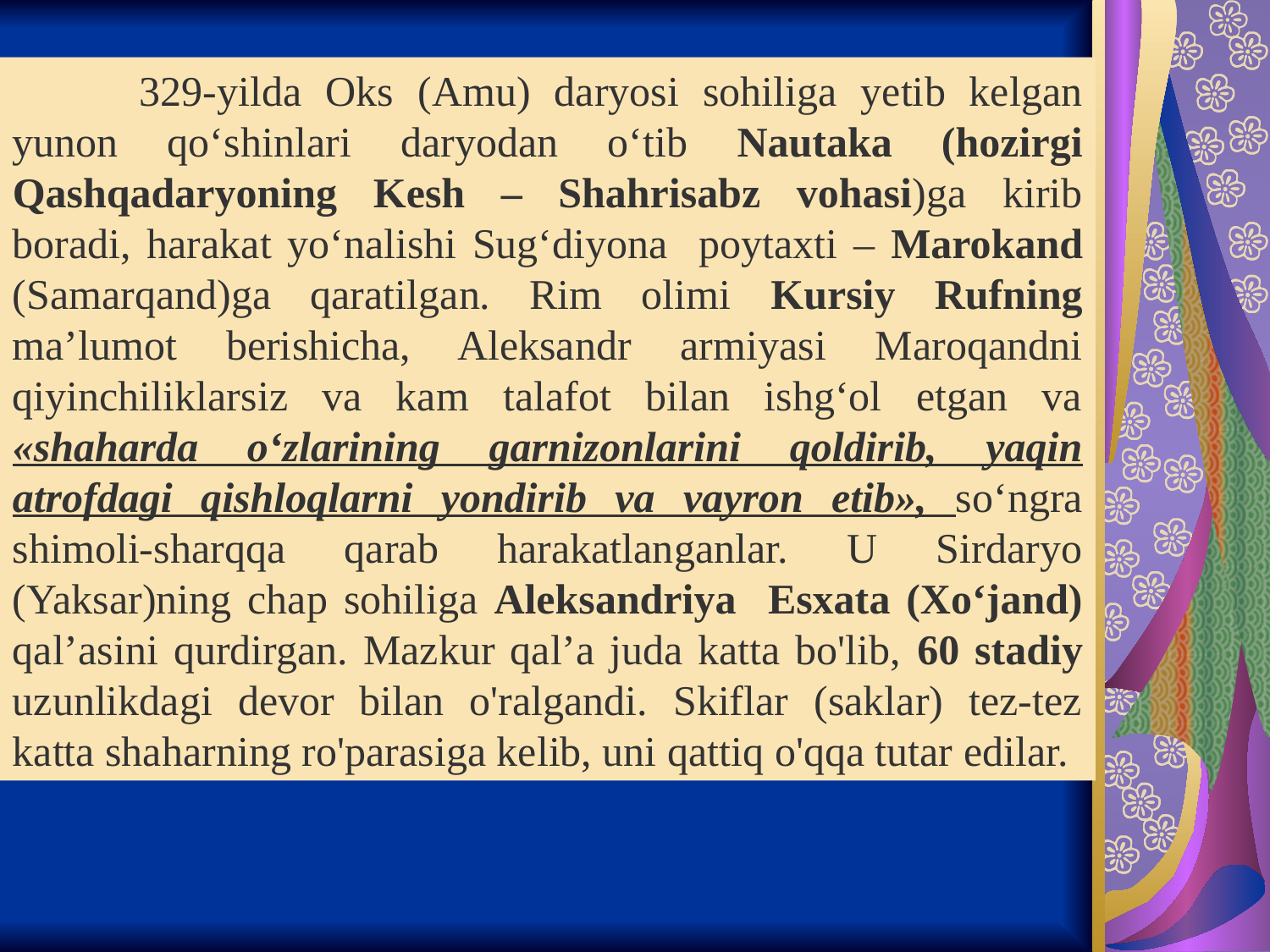

329-yilda Oks (Amu) daryosi sohiliga yetib kelgan yunon qo‘shinlari daryodan o‘tib Nautaka (hozirgi Qashqadaryoning Kesh – Shahrisabz vohasi)ga kirib boradi, harakat yo‘nalishi Sug‘diyona  poytaxti – Marokand (Samarqand)ga qaratilgan. Rim olimi Kursiy Rufning ma’lumot berishicha, Aleksandr armiyasi Maroqandni qiyinchiliklarsiz va kam talafot bilan ishg‘ol etgan va «shaharda o‘zlarining garnizonlarini qoldirib, yaqin atrofdagi qishloqlarni yondirib va vayron etib», so‘ngra shimoli-sharqqa qarab harakatlanganlar. U Sirdaryo (Yaksar)ning chap sohiliga Aleksandriya  Esxata (Xo‘jand) qal’asini qurdirgan. Mazkur qal’a juda katta bo'lib, 60 stadiy uzunlikdagi devor bilan o'ralgandi. Skiflar (saklar) tez-tez katta shaharning ro'parasiga kelib, uni qattiq o'qqa tutar edilar.